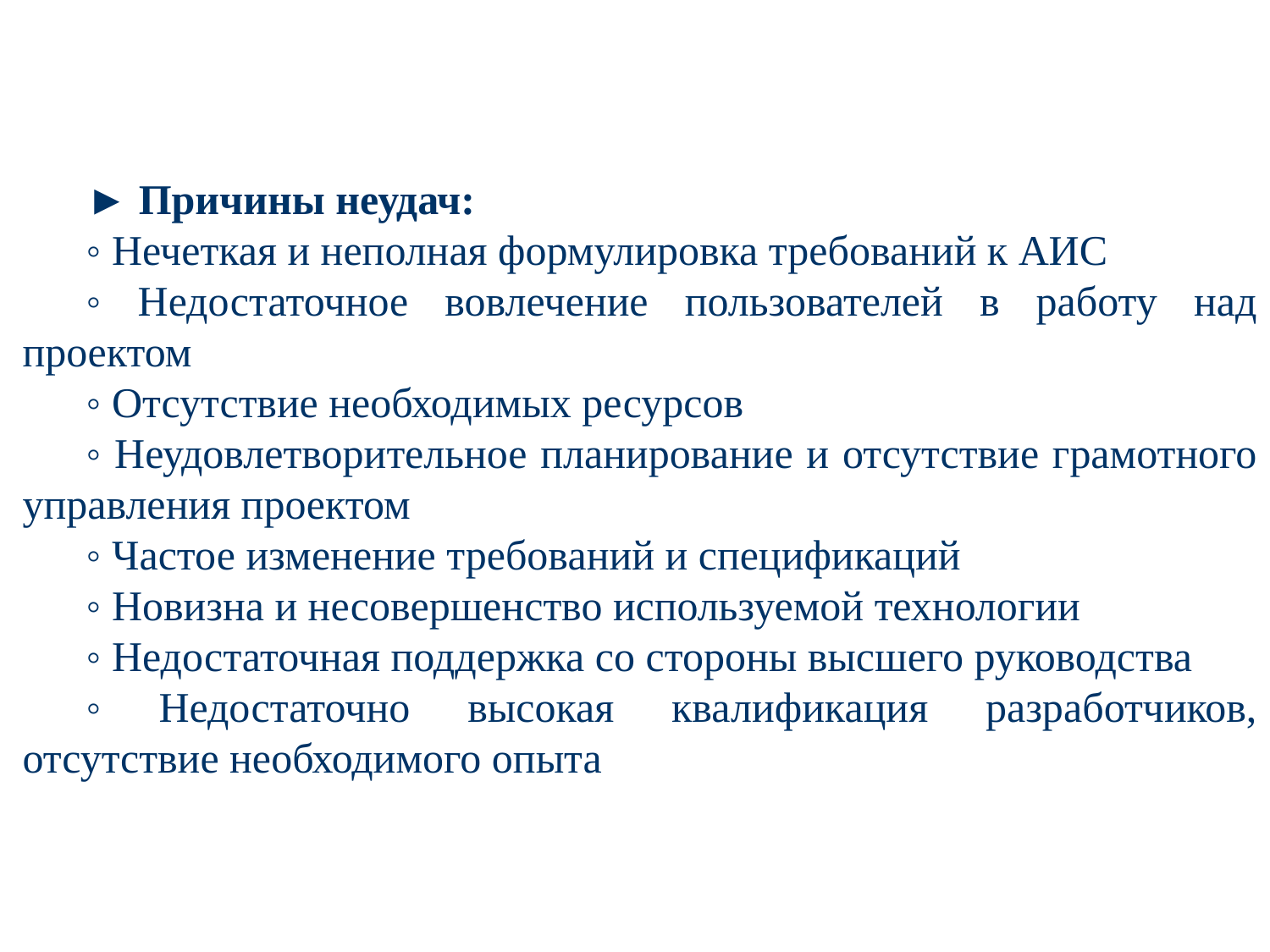

► Причины неудач:
◦ Нечеткая и неполная формулировка требований к АИС
◦ Недостаточное вовлечение пользователей в работу над проектом
◦ Отсутствие необходимых ресурсов
◦ Неудовлетворительное планирование и отсутствие грамотного управления проектом
◦ Частое изменение требований и спецификаций
◦ Новизна и несовершенство используемой технологии
◦ Недостаточная поддержка со стороны высшего руководства
◦ Недостаточно высокая квалификация разработчиков, отсутствие необходимого опыта